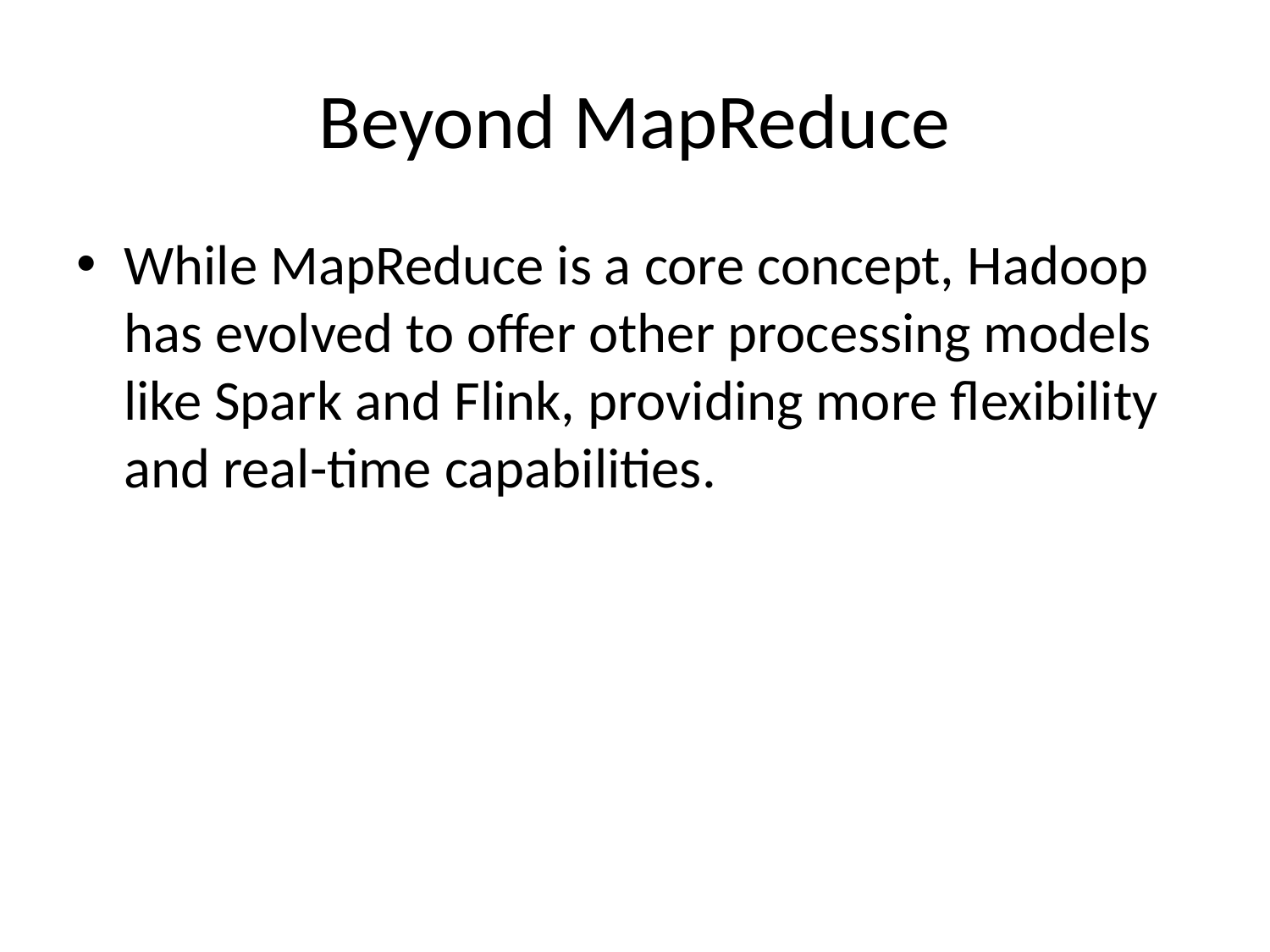

# Beyond MapReduce
While MapReduce is a core concept, Hadoop has evolved to offer other processing models like Spark and Flink, providing more flexibility and real-time capabilities.